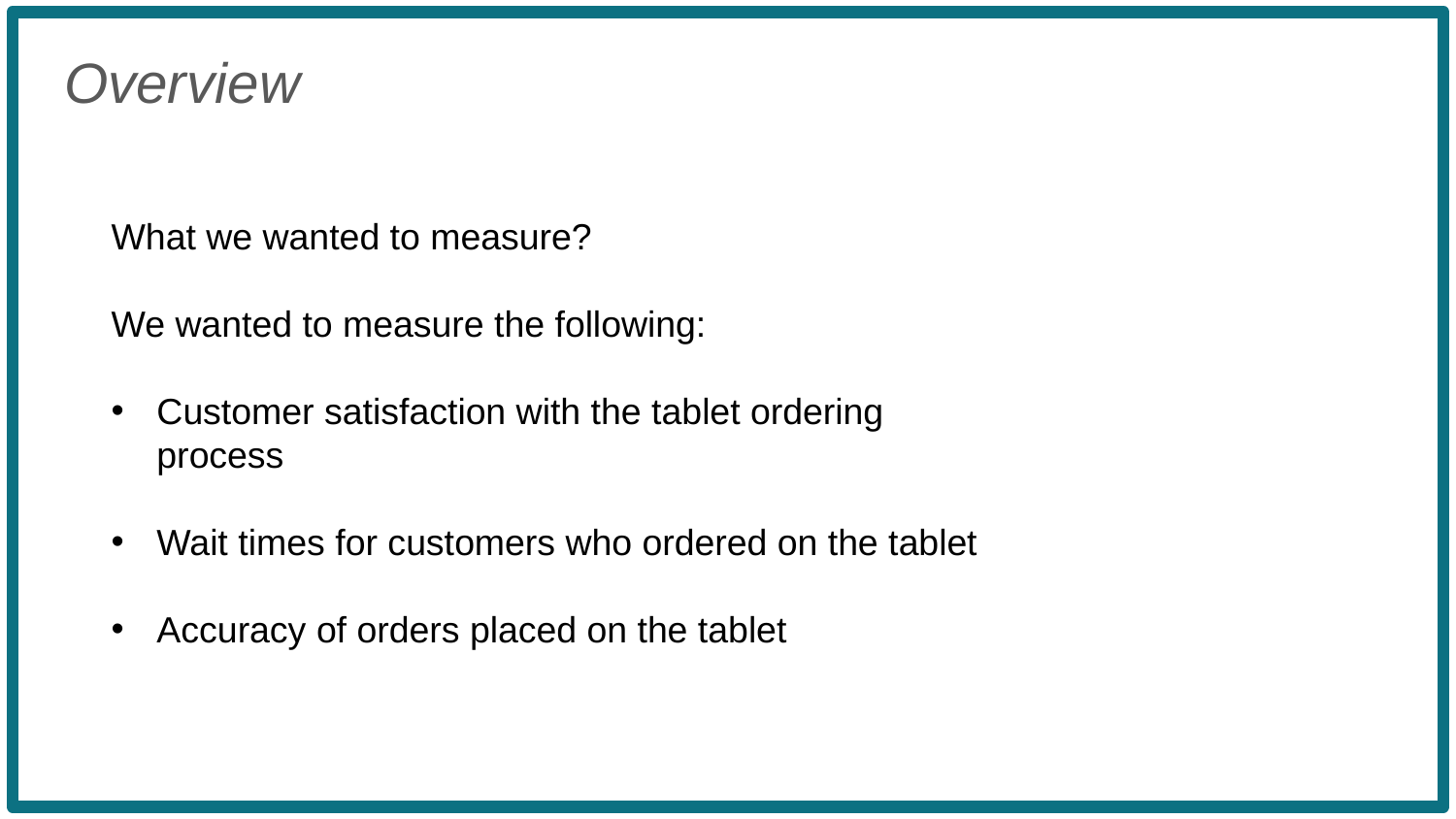

Overview
What we wanted to measure?

We wanted to measure the following:

Customer satisfaction with the tablet ordering process

Wait times for customers who ordered on the tablet

Accuracy of orders placed on the tablet